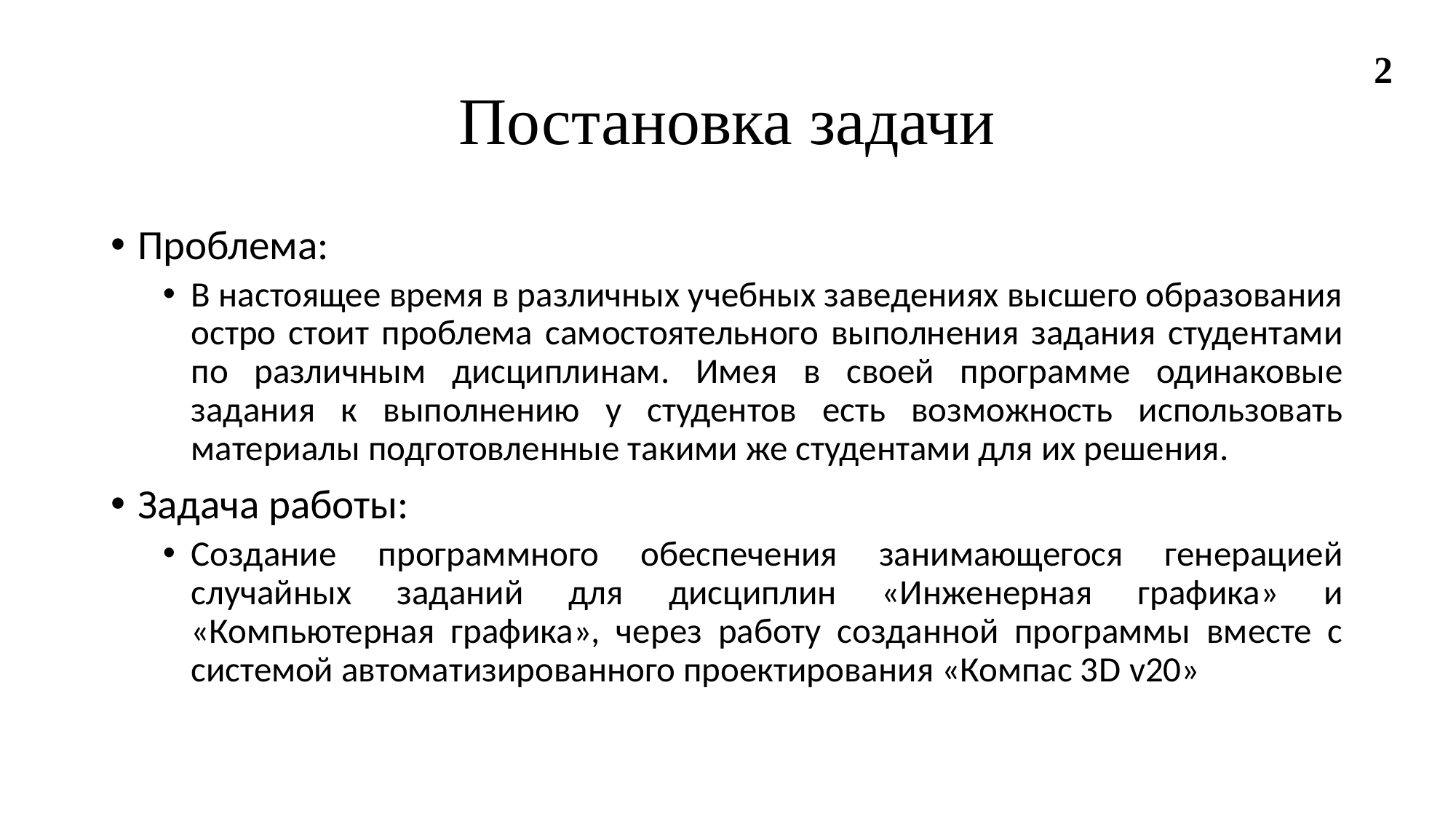

# Постановка задачи
2
Проблема:
В настоящее время в различных учебных заведениях высшего образования остро стоит проблема самостоятельного выполнения задания студентами по различным дисциплинам. Имея в своей программе одинаковые задания к выполнению у студентов есть возможность использовать материалы подготовленные такими же студентами для их решения.
Задача работы:
Создание программного обеспечения занимающегося генерацией случайных заданий для дисциплин «Инженерная графика» и «Компьютерная графика», через работу созданной программы вместе с системой автоматизированного проектирования «Компас 3D v20»